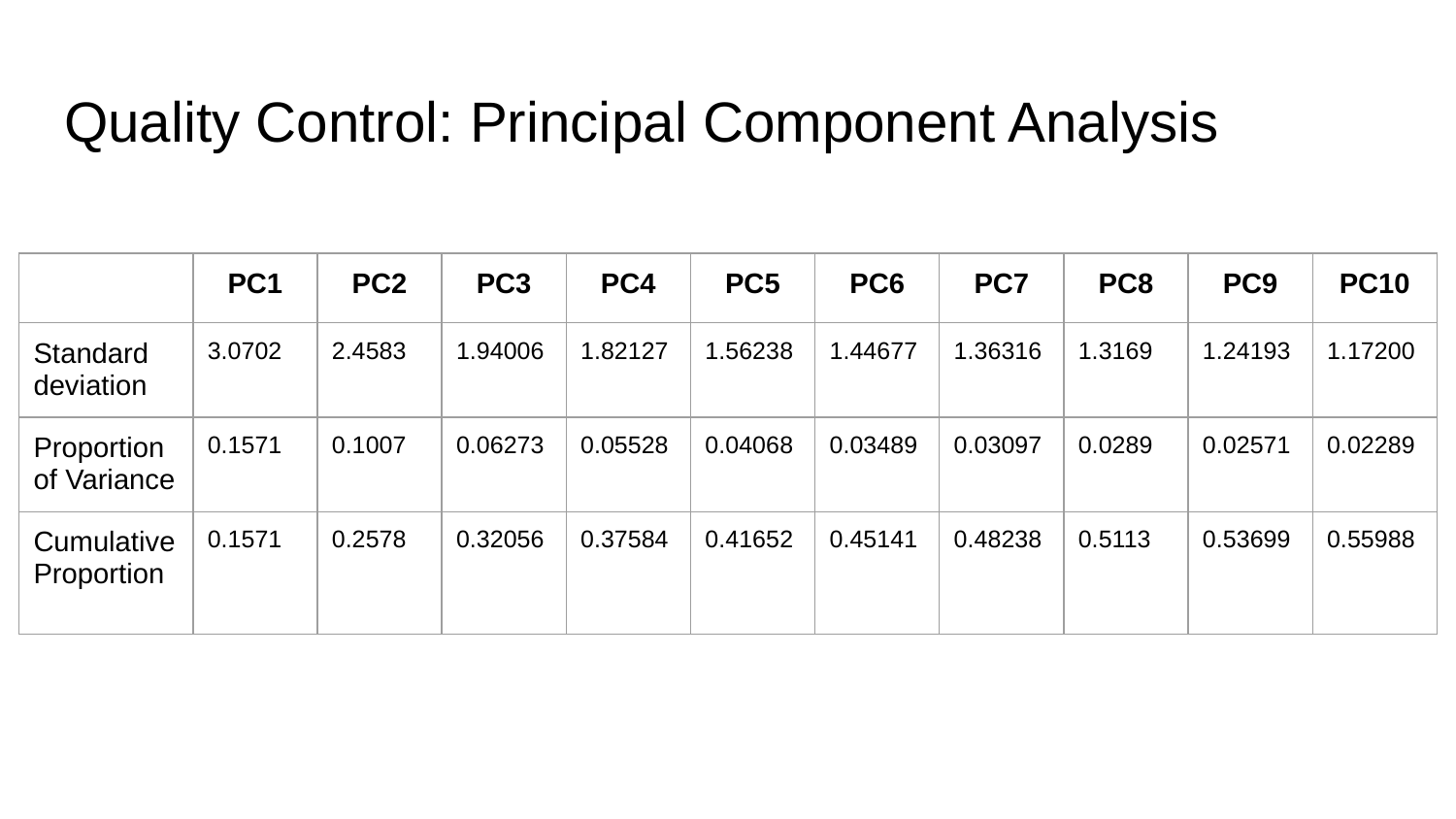

# Quality Control: Principal Component Analysis
|  | PC1 | PC2 | PC3 | PC4 | PC5 | PC6 | PC7 | PC8 | PC9 | PC10 |
| --- | --- | --- | --- | --- | --- | --- | --- | --- | --- | --- |
| Standard deviation | 3.0702 | 2.4583 | 1.94006 | 1.82127 | 1.56238 | 1.44677 | 1.36316 | 1.3169 | 1.24193 | 1.17200 |
| Proportion of Variance | 0.1571 | 0.1007 | 0.06273 | 0.05528 | 0.04068 | 0.03489 | 0.03097 | 0.0289 | 0.02571 | 0.02289 |
| Cumulative Proportion | 0.1571 | 0.2578 | 0.32056 | 0.37584 | 0.41652 | 0.45141 | 0.48238 | 0.5113 | 0.53699 | 0.55988 |